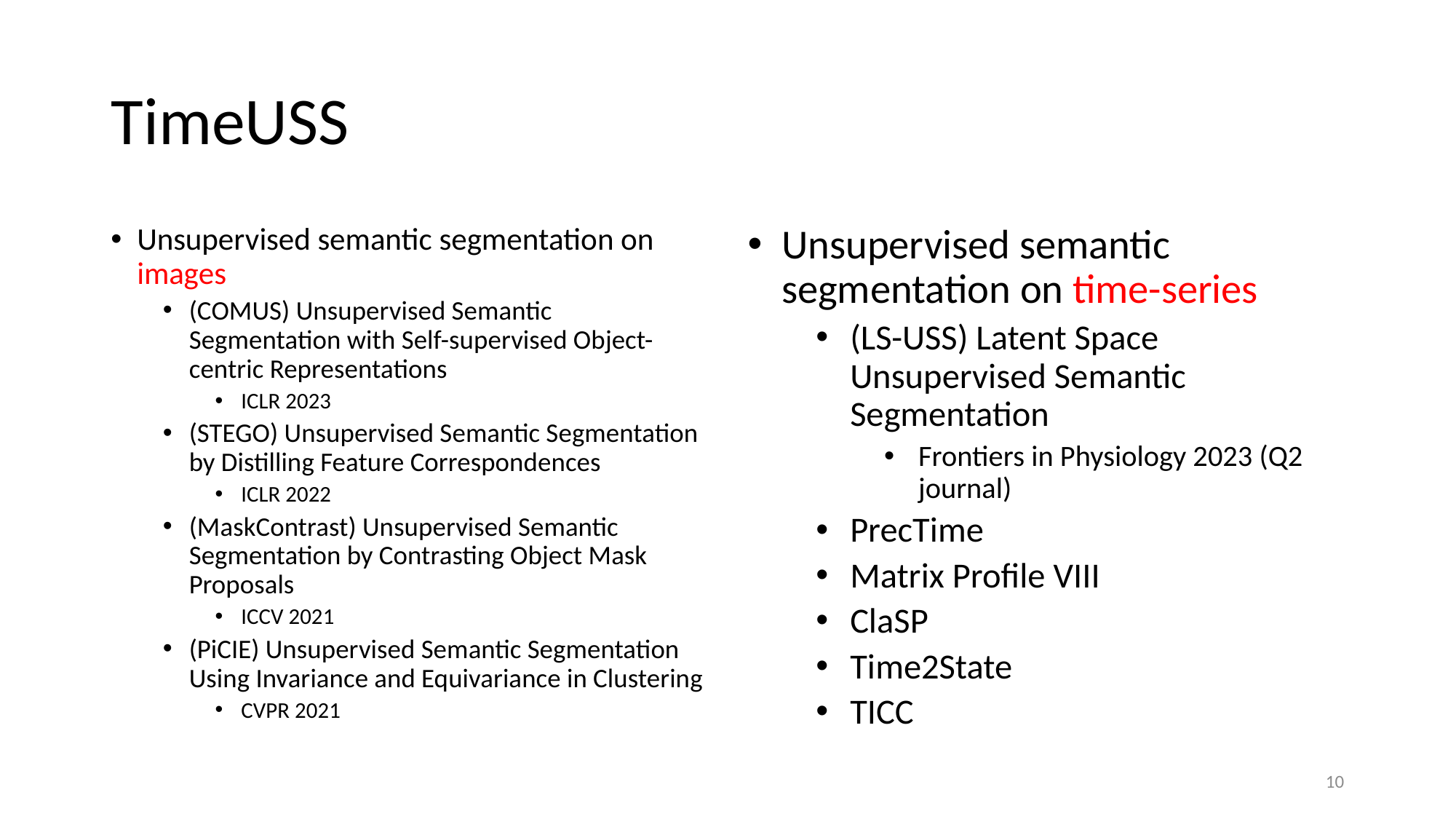

# TimeUSS
Unsupervised semantic segmentation on images
(COMUS) Unsupervised Semantic Segmentation with Self-supervised Object-centric Representations
ICLR 2023
(STEGO) Unsupervised Semantic Segmentation by Distilling Feature Correspondences
ICLR 2022
(MaskContrast) Unsupervised Semantic Segmentation by Contrasting Object Mask 	Proposals
ICCV 2021
(PiCIE) Unsupervised Semantic Segmentation Using Invariance and Equivariance in Clustering
CVPR 2021
Unsupervised semantic segmentation on time-series
(LS-USS) Latent Space Unsupervised Semantic Segmentation
Frontiers in Physiology 2023 (Q2 journal)
PrecTime
Matrix Profile VIII
ClaSP
Time2State
TICC
10